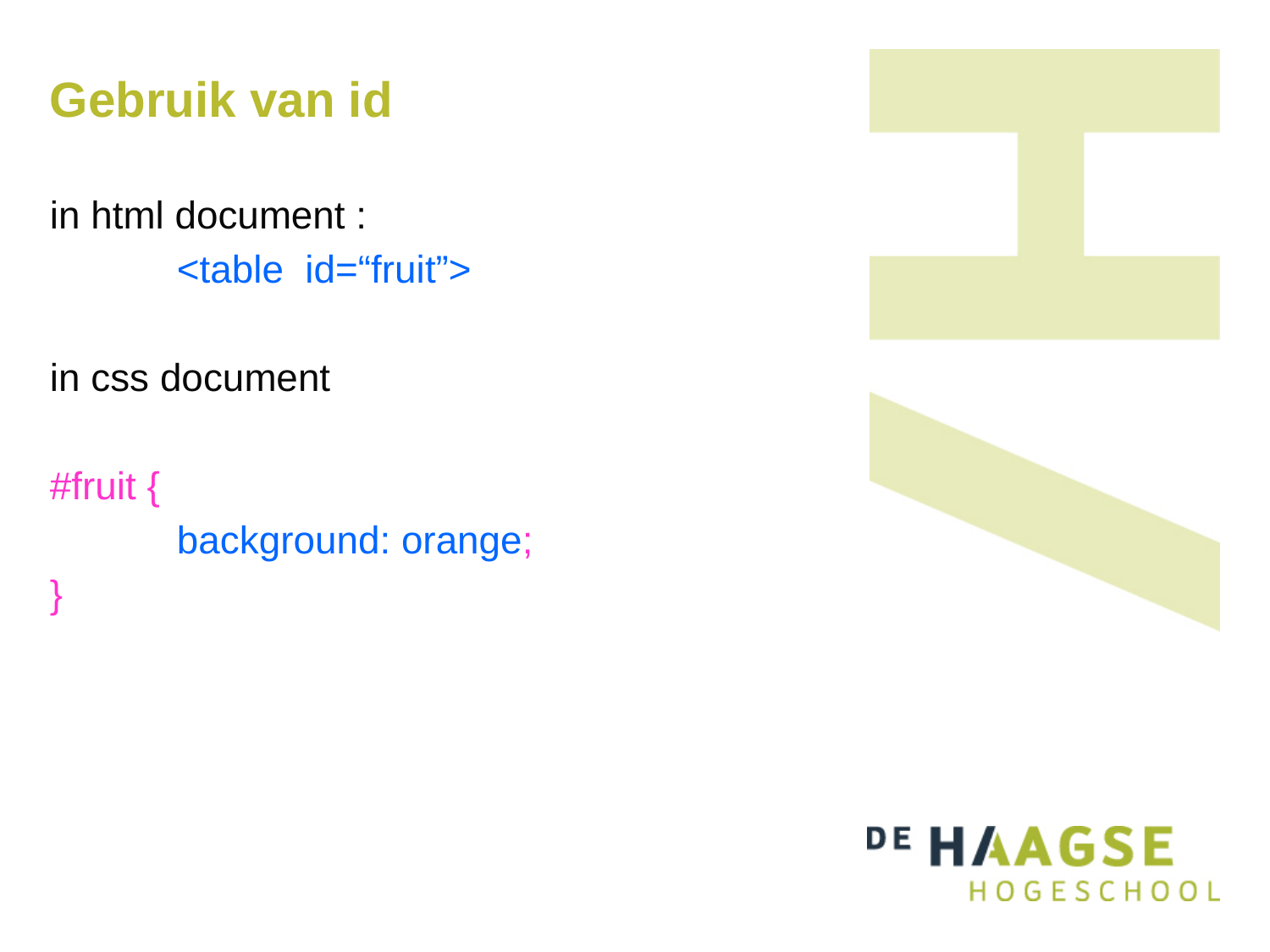

# Gebruik van id
in html document :
	<table  id=“fruit”>

in css document

#fruit {
	background: orange;
}